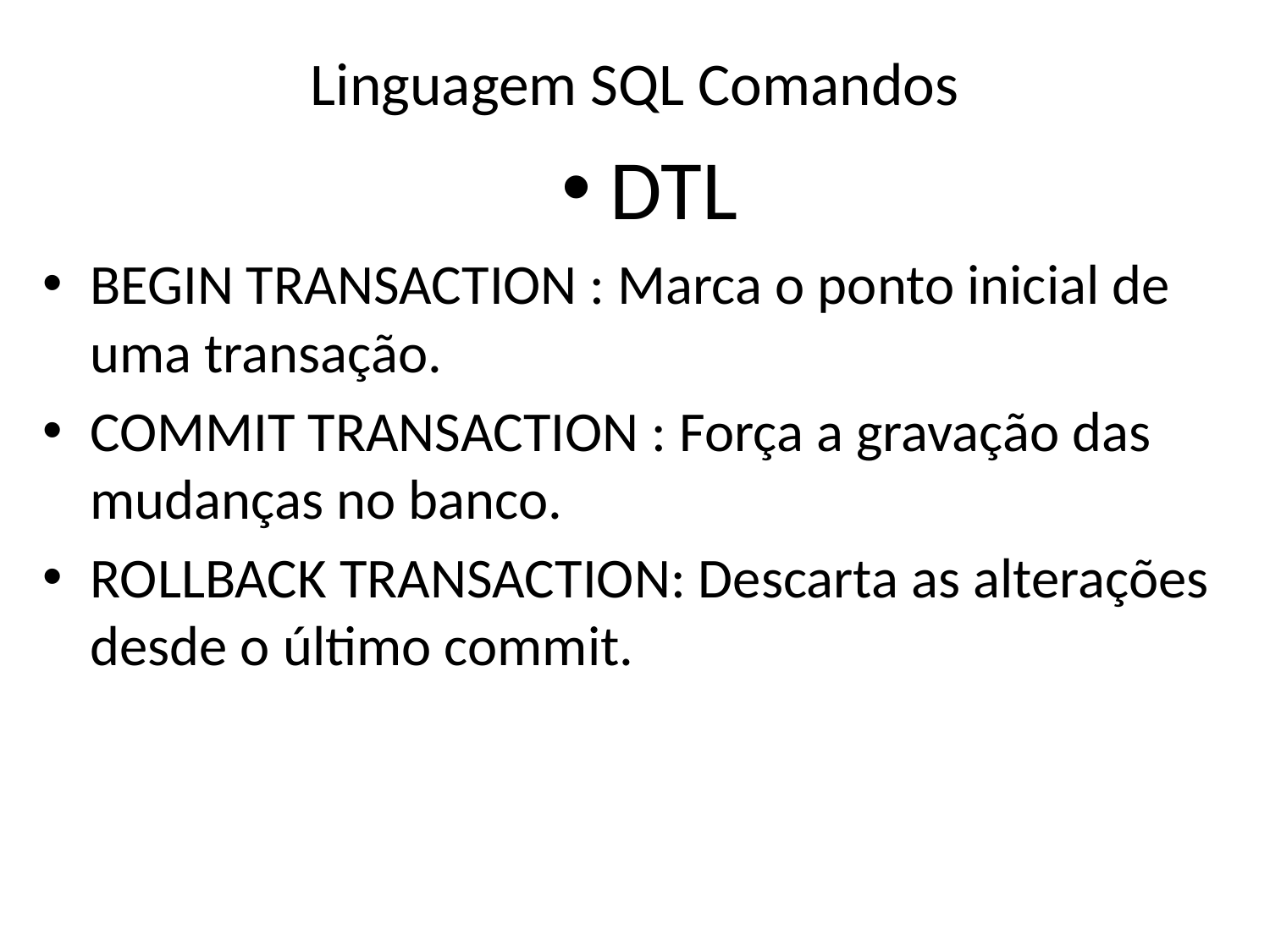

# Linguagem SQL Comandos
DTL
BEGIN TRANSACTION : Marca o ponto inicial de uma transação.
COMMIT TRANSACTION : Força a gravação das mudanças no banco.
ROLLBACK TRANSACTION: Descarta as alterações desde o último commit.